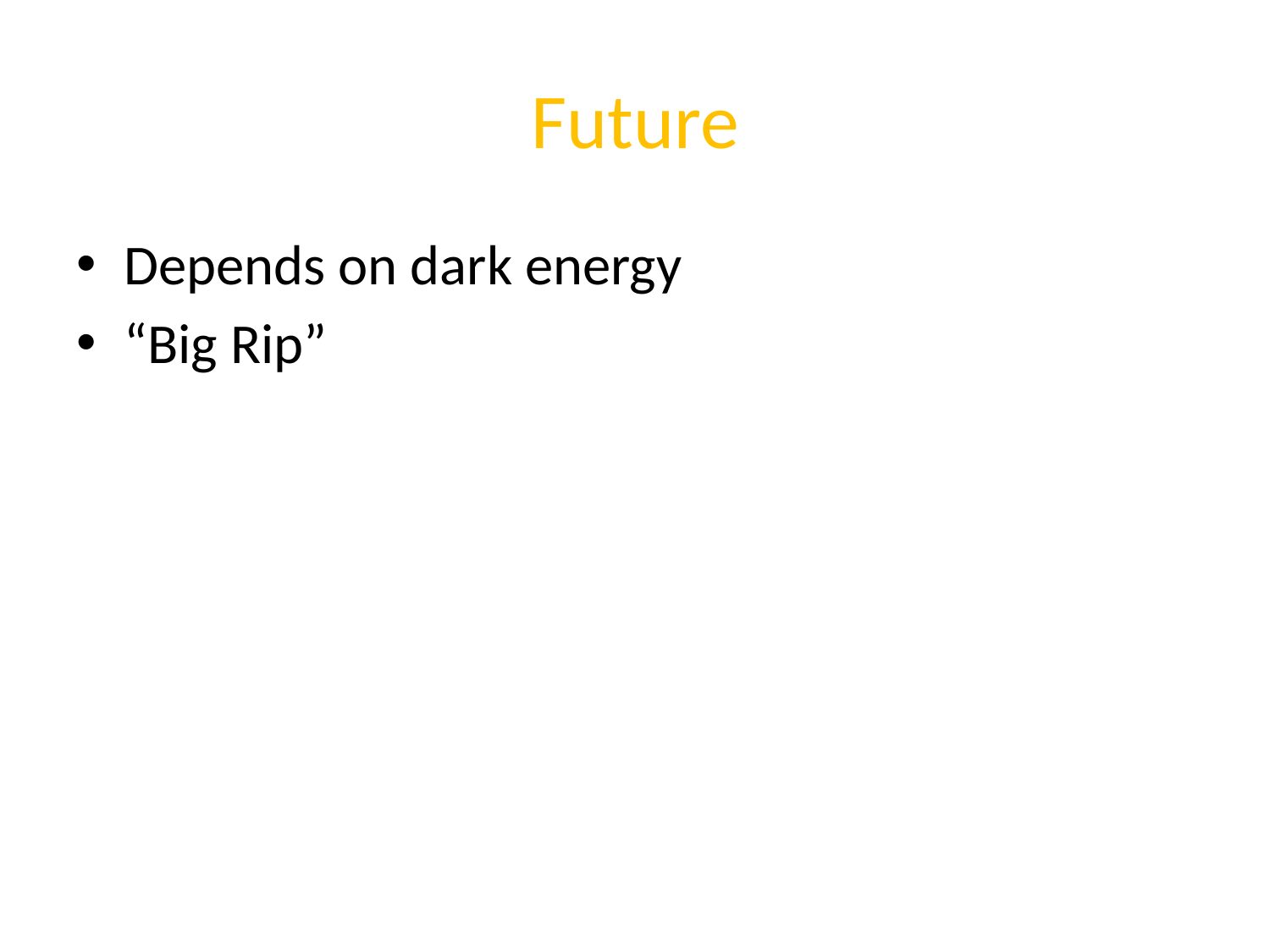

# Future
Depends on dark energy
“Big Rip”